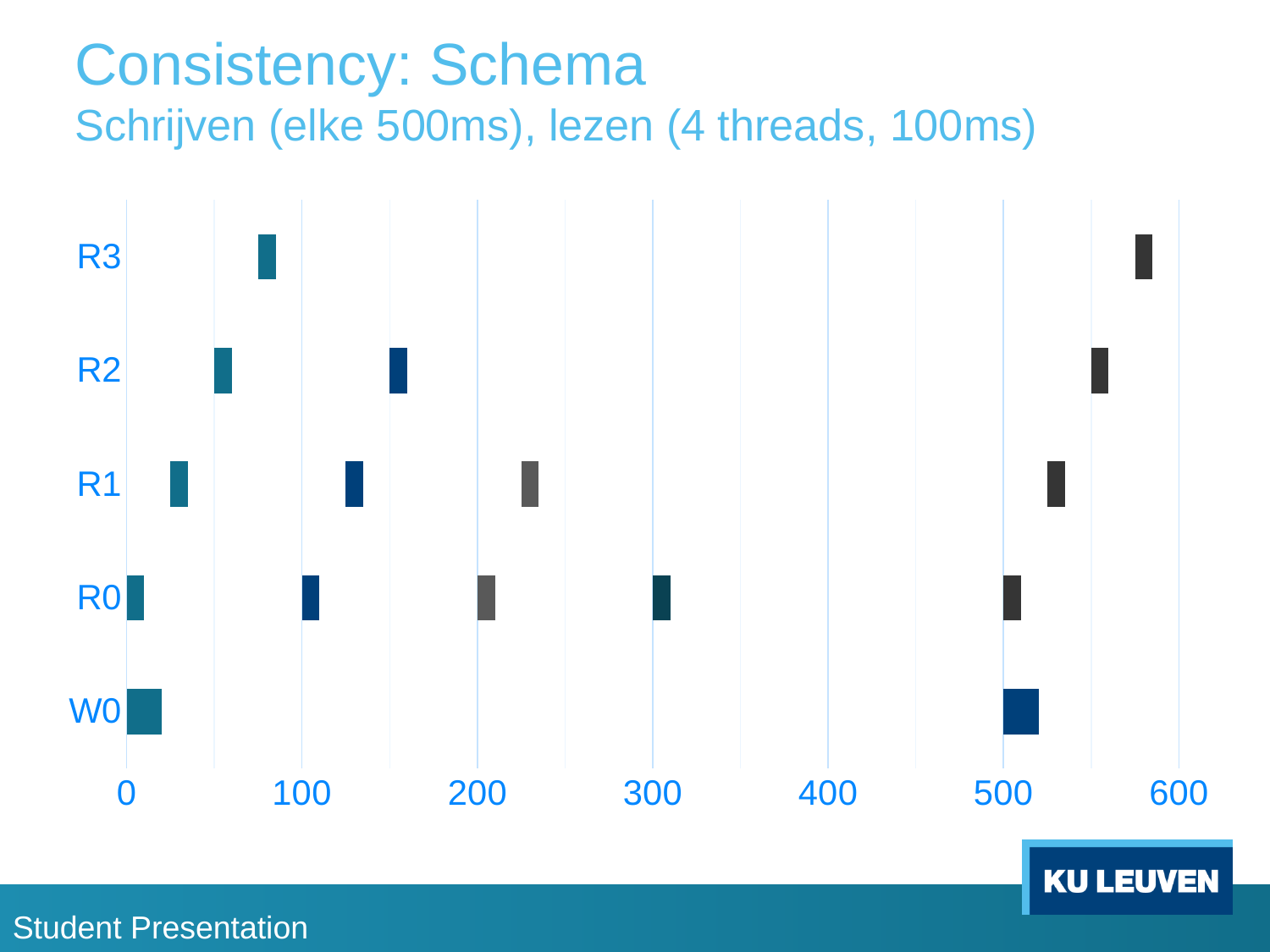

# Consistency: Schema Schrijven (elke 500ms), lezen (4 threads, 100ms)

### Chart

| Category | 0-Start | 0-End | 1-Start | 1-End | 2-Start | 2-End |  |  |  |  |  |  |
|---|---|---|---|---|---|---|---|---|---|---|---|---|
| W0 | 0.0 | 20.0 | 480.0 | 20.0 | None | None | None | None | None | None | None | None |
| R0 | 0.0 | 10.0 | 90.0 | 10.0 | 90.0 | 10.0 | 90.0 | 10.0 | 0.0 | 0.0 | 190.0 | 10.0 |
| R1 | 25.0 | 10.0 | 90.0 | 10.0 | 90.0 | 10.0 | 0.0 | 0.0 | 0.0 | 0.0 | 290.0 | 10.0 |
| R2 | 50.0 | 10.0 | 90.0 | 10.0 | 0.0 | 0.0 | 0.0 | 0.0 | 0.0 | 0.0 | 390.0 | 10.0 |
| R3 | 75.0 | 10.0 | 0.0 | 0.0 | 0.0 | 0.0 | 0.0 | 0.0 | 0.0 | 0.0 | 490.0 | 10.0 |